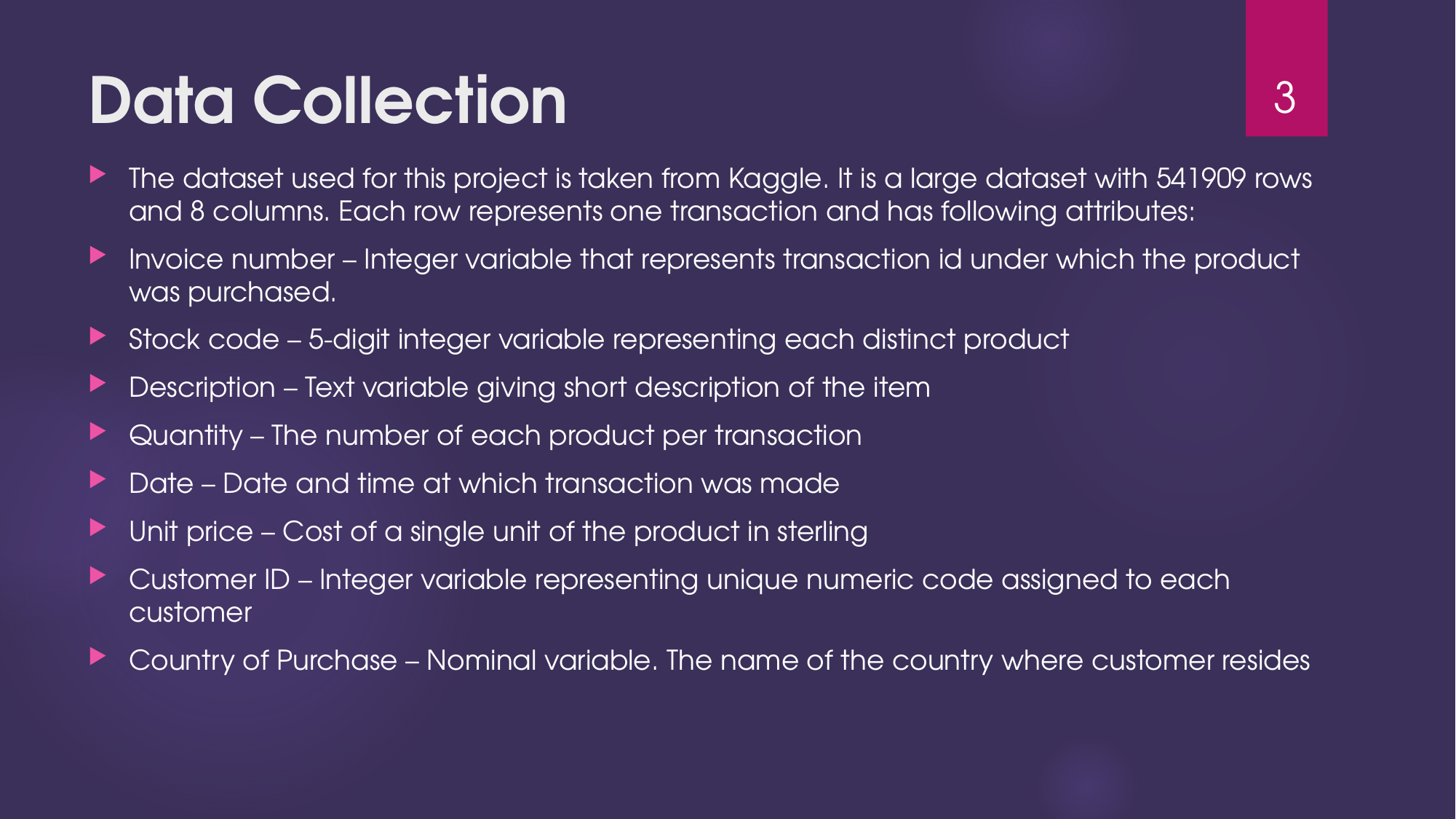

3
# Data Collection
The dataset used for this project is taken from Kaggle. It is a large dataset with 541909 rows and 8 columns. Each row represents one transaction and has following attributes:
Invoice number – Integer variable that represents transaction id under which the product was purchased.
Stock code – 5-digit integer variable representing each distinct product
Description – Text variable giving short description of the item
Quantity – The number of each product per transaction
Date – Date and time at which transaction was made
Unit price – Cost of a single unit of the product in sterling
Customer ID – Integer variable representing unique numeric code assigned to each customer
Country of Purchase – Nominal variable. The name of the country where customer resides